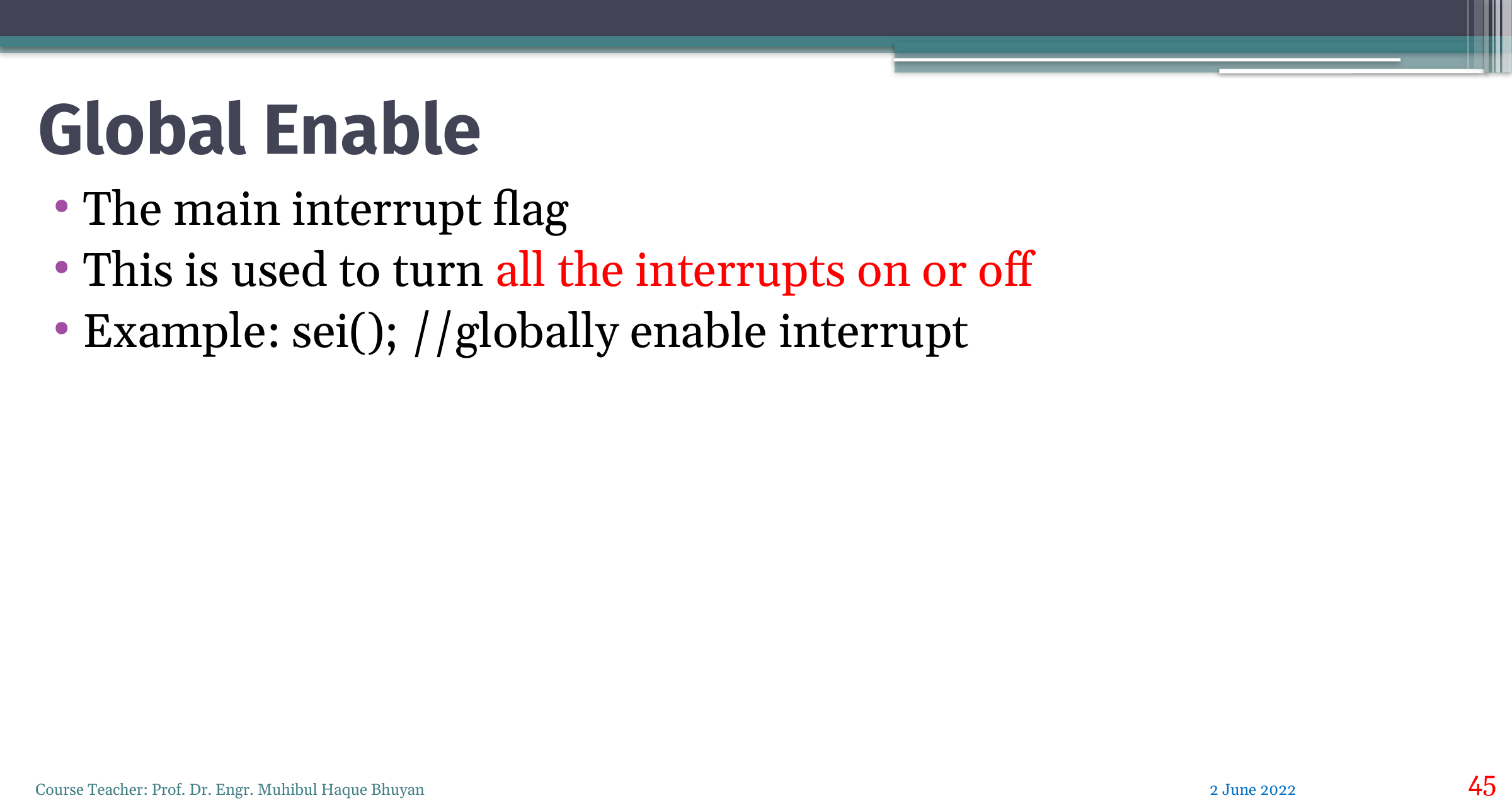

# Global Enable
The main interrupt flag
This is used to turn all the interrupts on or off
Example: sei(); //globally enable interrupt
45
Course Teacher: Prof. Dr. Engr. Muhibul Haque Bhuyan
2 June 2022